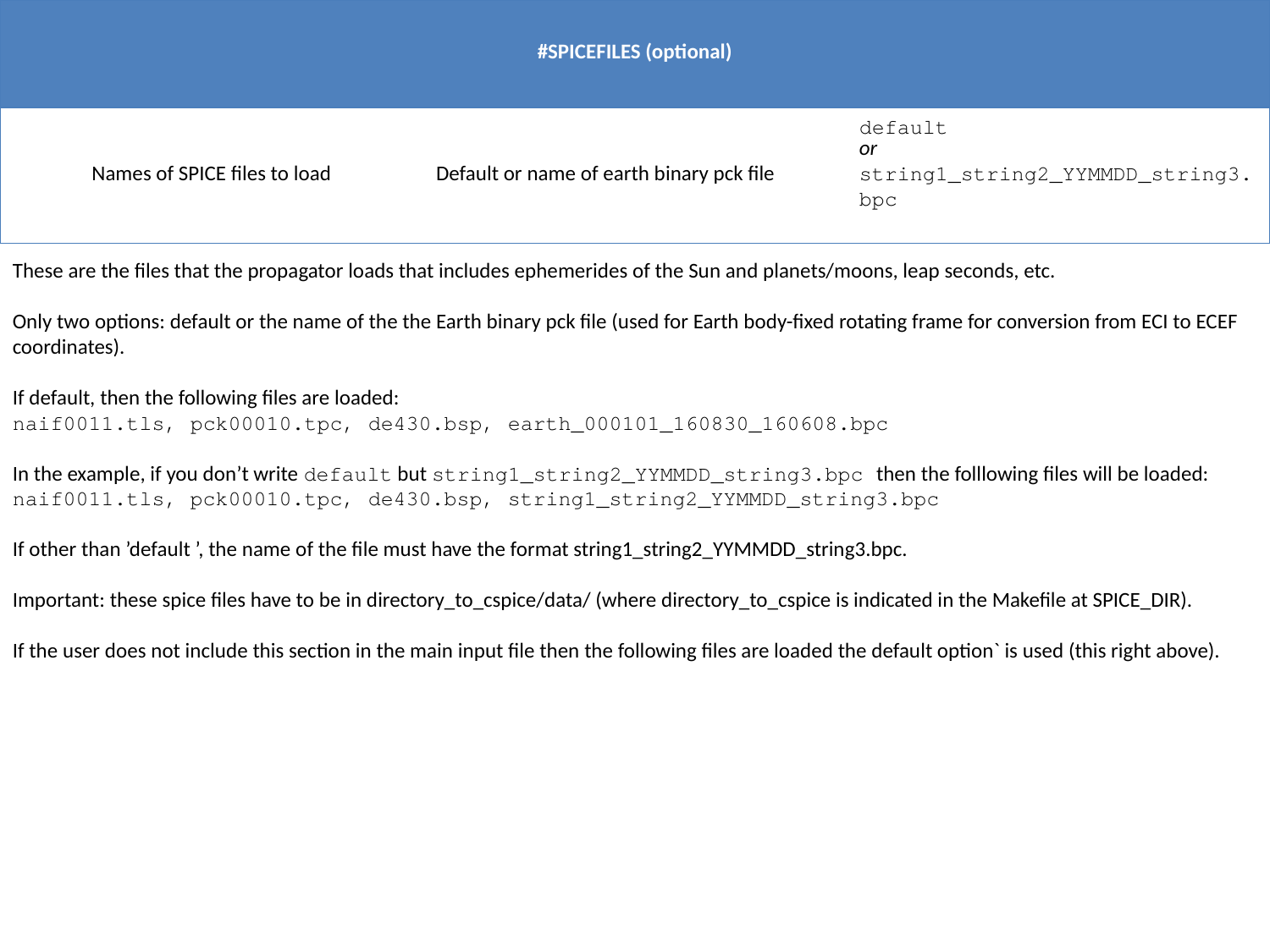

| #SPICEFILES (optional) |  |  |
| --- | --- | --- |
| Names of SPICE files to load | Default or name of earth binary pck file | default or string1\_string2\_YYMMDD\_string3.bpc |
These are the files that the propagator loads that includes ephemerides of the Sun and planets/moons, leap seconds, etc.

Only two options: default or the name of the the Earth binary pck file (used for Earth body-fixed rotating frame for conversion from ECI to ECEF coordinates).

If default, then the following files are loaded:
naif0011.tls, pck00010.tpc, de430.bsp, earth_000101_160830_160608.bpc

In the example, if you don’t write default but string1_string2_YYMMDD_string3.bpc then the folllowing files will be loaded:
naif0011.tls, pck00010.tpc, de430.bsp, string1_string2_YYMMDD_string3.bpc

If other than ’default ’, the name of the file must have the format string1_string2_YYMMDD_string3.bpc.

Important: these spice files have to be in directory_to_cspice/data/ (where directory_to_cspice is indicated in the Makefile at SPICE_DIR).

If the user does not include this section in the main input file then the following files are loaded the default option` is used (this right above).